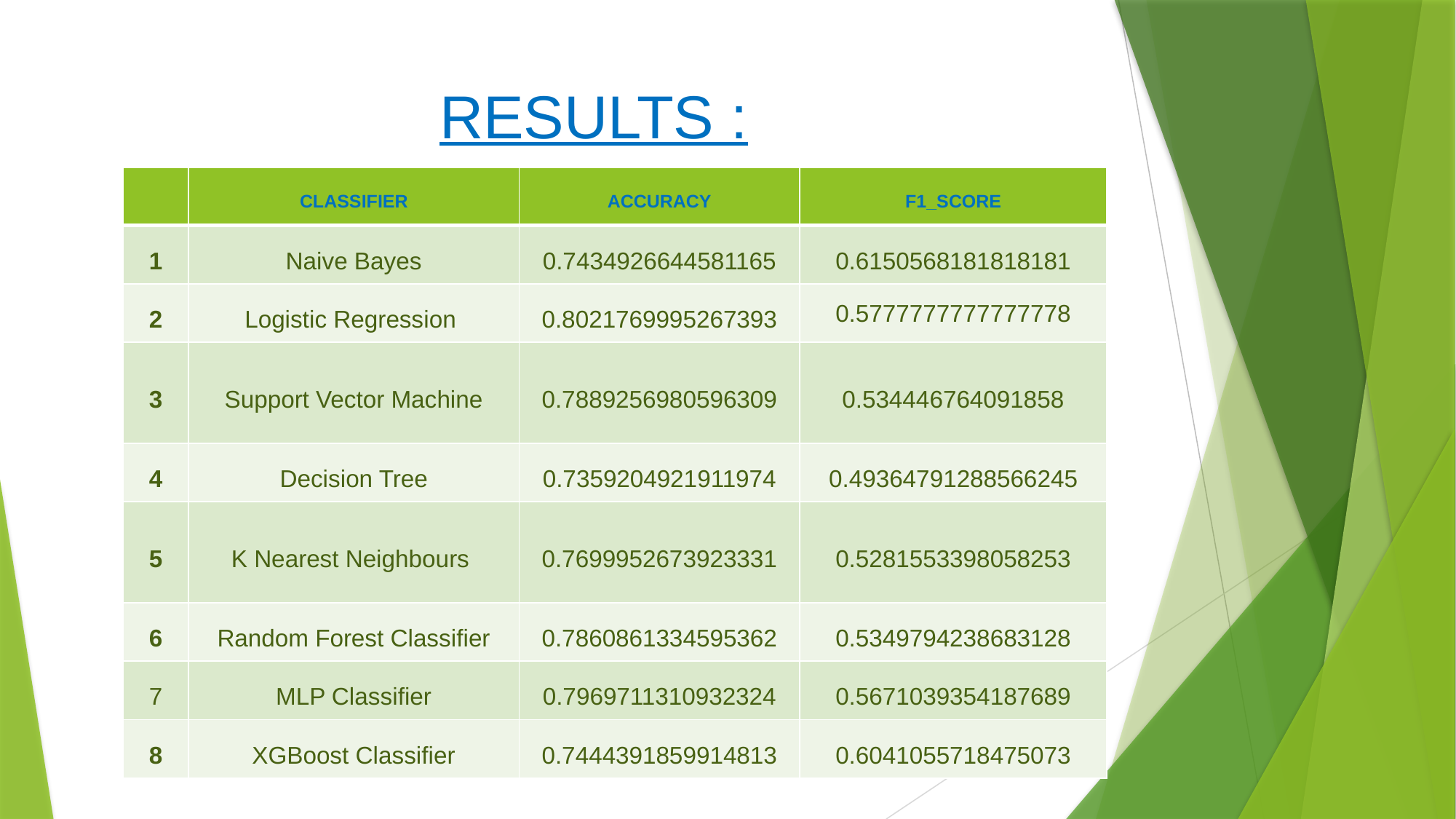

# RESULTS :
|  | CLASSIFIER | ACCURACY | F1\_SCORE |
| --- | --- | --- | --- |
| 1 | Naive Bayes | 0.7434926644581165 | 0.6150568181818181 |
| 2 | Logistic Regression | 0.8021769995267393 | 0.5777777777777778 |
| 3 | Support Vector Machine | 0.7889256980596309 | 0.534446764091858 |
| 4 | Decision Tree | 0.7359204921911974 | 0.49364791288566245 |
| 5 | K Nearest Neighbours | 0.7699952673923331 | 0.5281553398058253 |
| 6 | Random Forest Classifier | 0.7860861334595362 | 0.5349794238683128 |
| 7 | MLP Classifier | 0.7969711310932324 | 0.5671039354187689 |
| 8 | XGBoost Classifier | 0.7444391859914813 | 0.6041055718475073 |